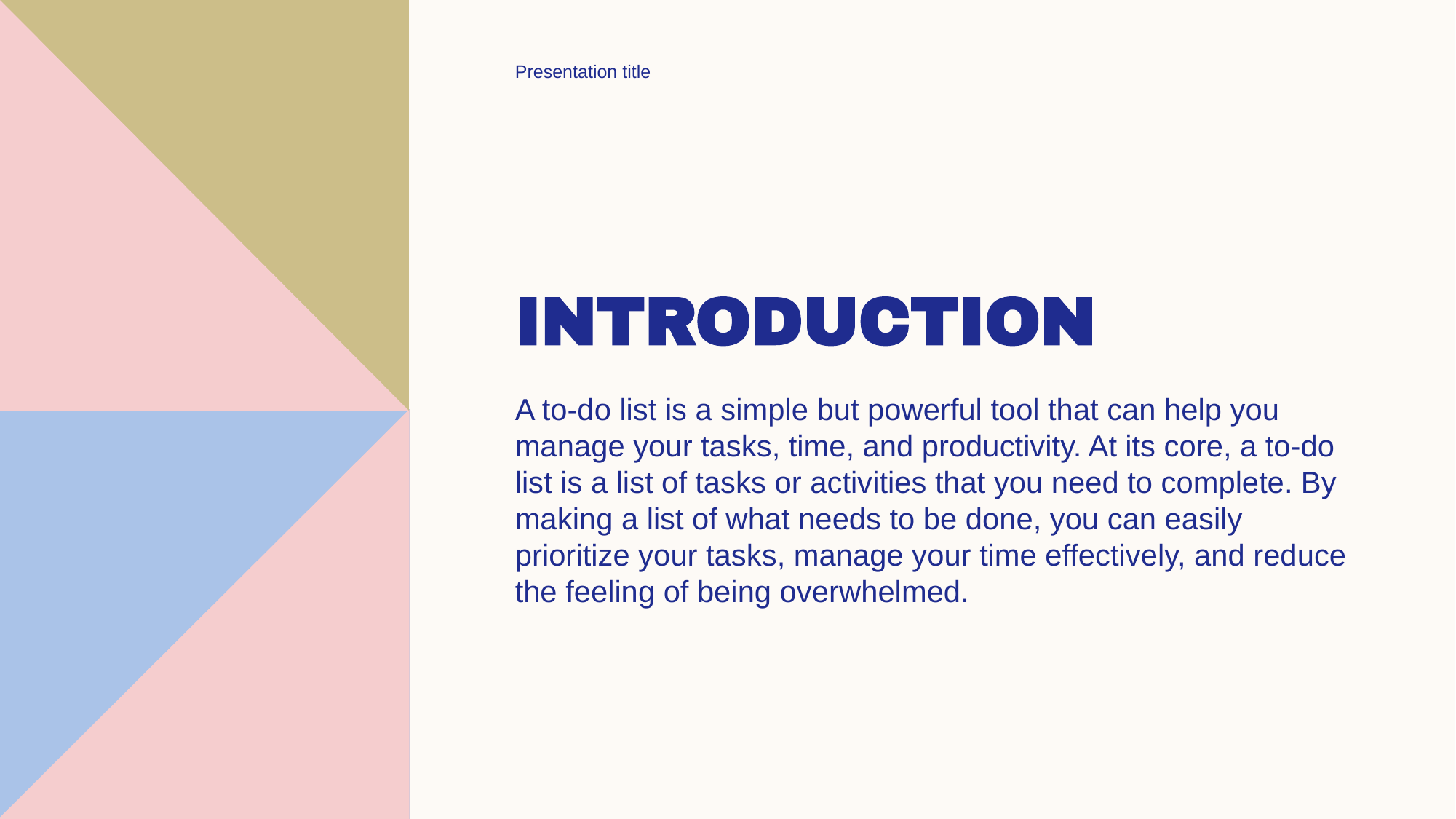

Presentation title
4
# Introduction
A to-do list is a simple but powerful tool that can help you manage your tasks, time, and productivity. At its core, a to-do list is a list of tasks or activities that you need to complete. By making a list of what needs to be done, you can easily prioritize your tasks, manage your time effectively, and reduce the feeling of being overwhelmed.